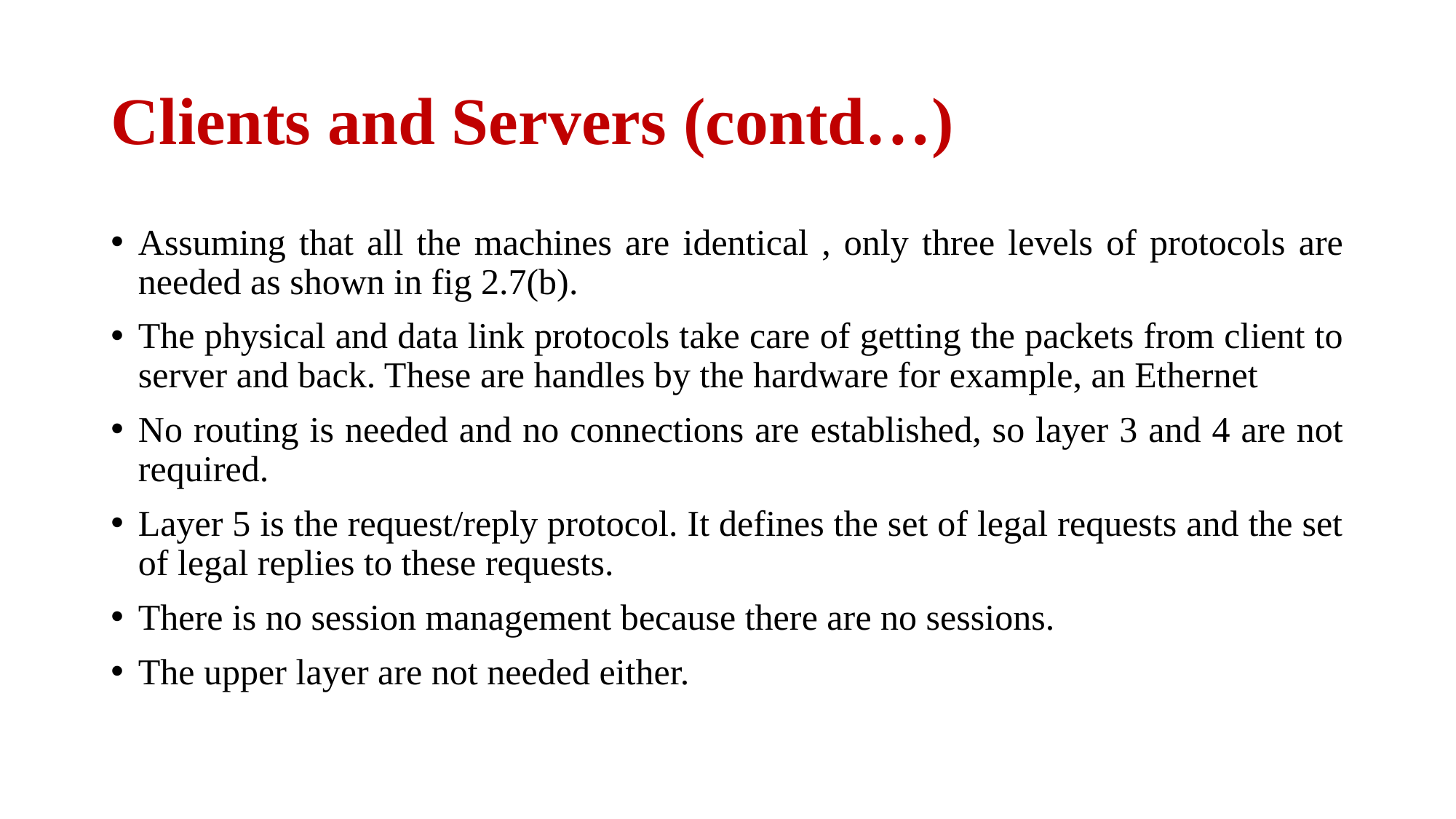

# Clients and Servers (contd…)
Assuming that all the machines are identical , only three levels of protocols are needed as shown in fig 2.7(b).
The physical and data link protocols take care of getting the packets from client to server and back. These are handles by the hardware for example, an Ethernet
No routing is needed and no connections are established, so layer 3 and 4 are not required.
Layer 5 is the request/reply protocol. It defines the set of legal requests and the set of legal replies to these requests.
There is no session management because there are no sessions.
The upper layer are not needed either.